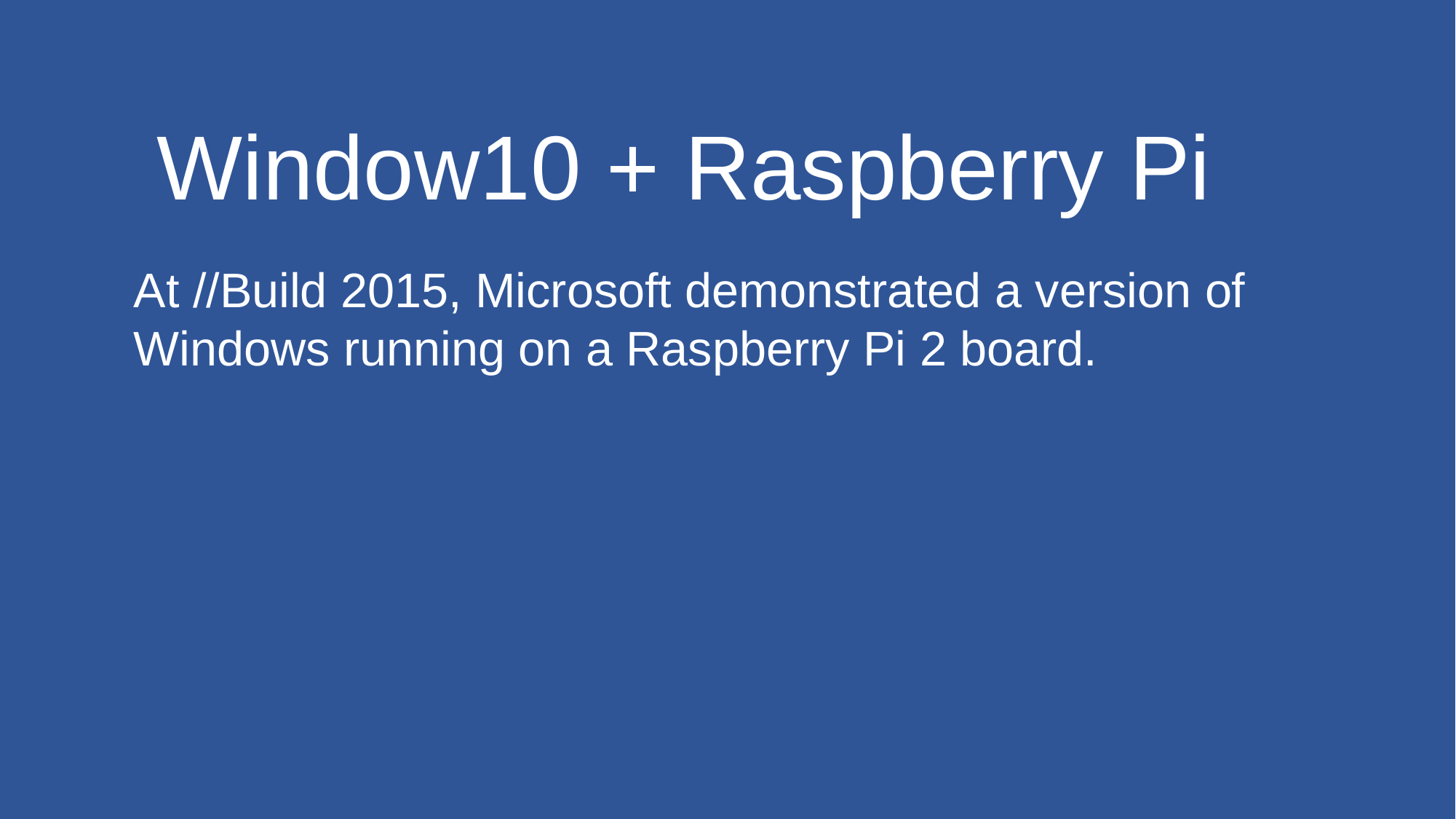

Window10 + Raspberry Pi
At //Build 2015, Microsoft demonstrated a version of
Windows running on a Raspberry Pi 2 board.